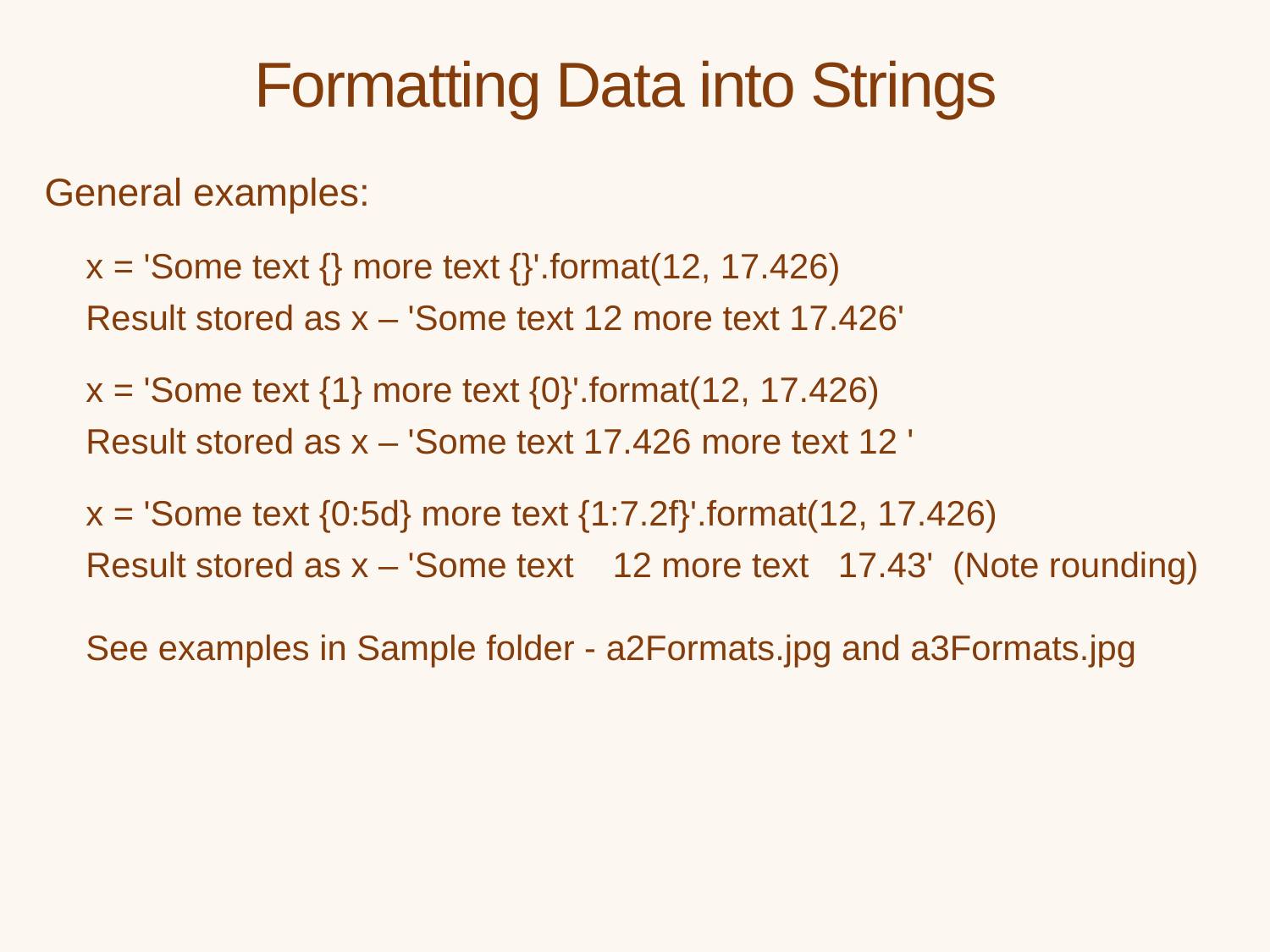

# Formatting Data into Strings
General examples:
x = 'Some text {} more text {}'.format(12, 17.426)
Result stored as x – 'Some text 12 more text 17.426'
x = 'Some text {1} more text {0}'.format(12, 17.426)
Result stored as x – 'Some text 17.426 more text 12 '
x = 'Some text {0:5d} more text {1:7.2f}'.format(12, 17.426)
Result stored as x – 'Some text    12 more text   17.43'  (Note rounding)
See examples in Sample folder - a2Formats.jpg and a3Formats.jpg